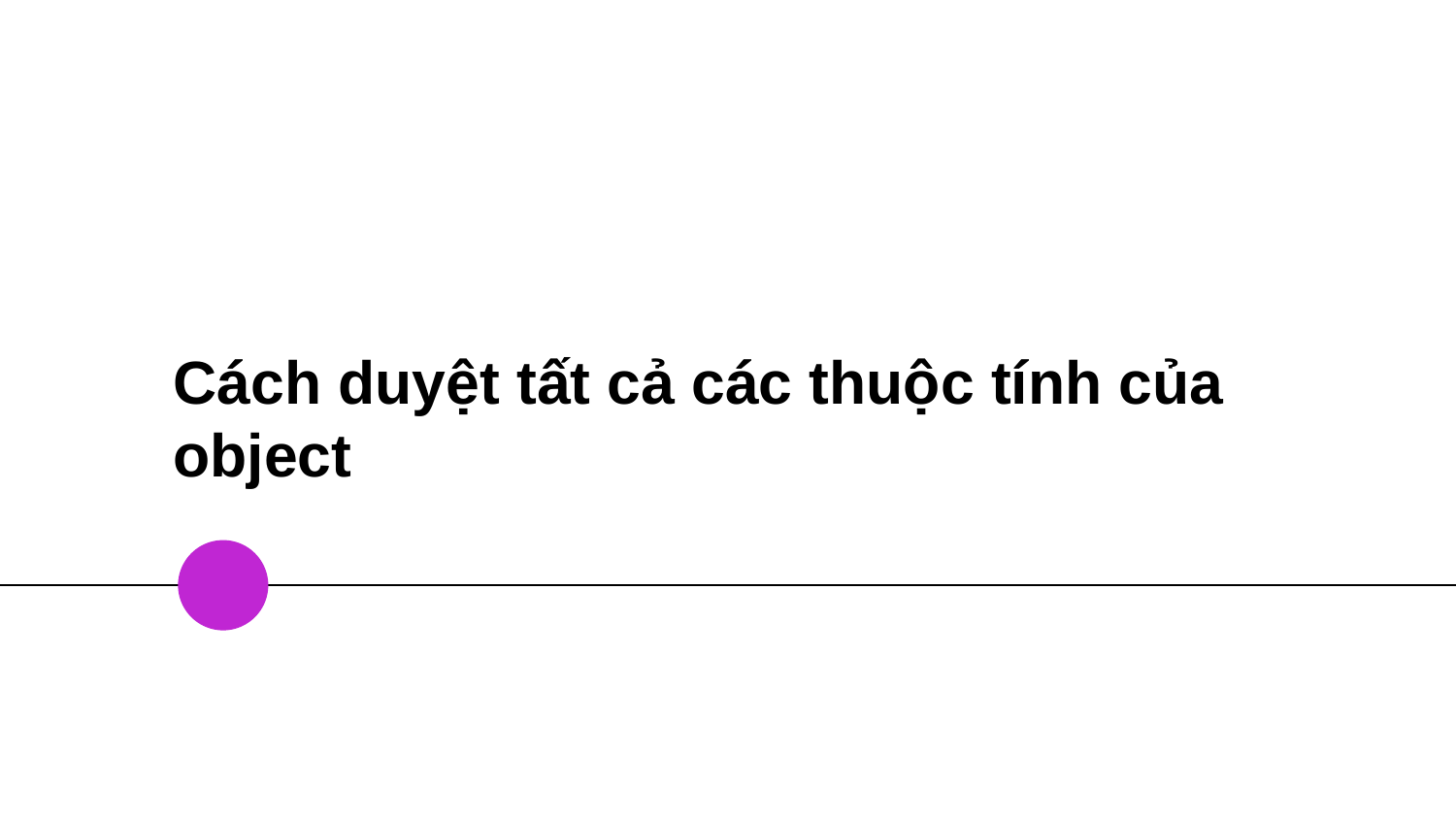

# Cách duyệt tất cả các thuộc tính của object